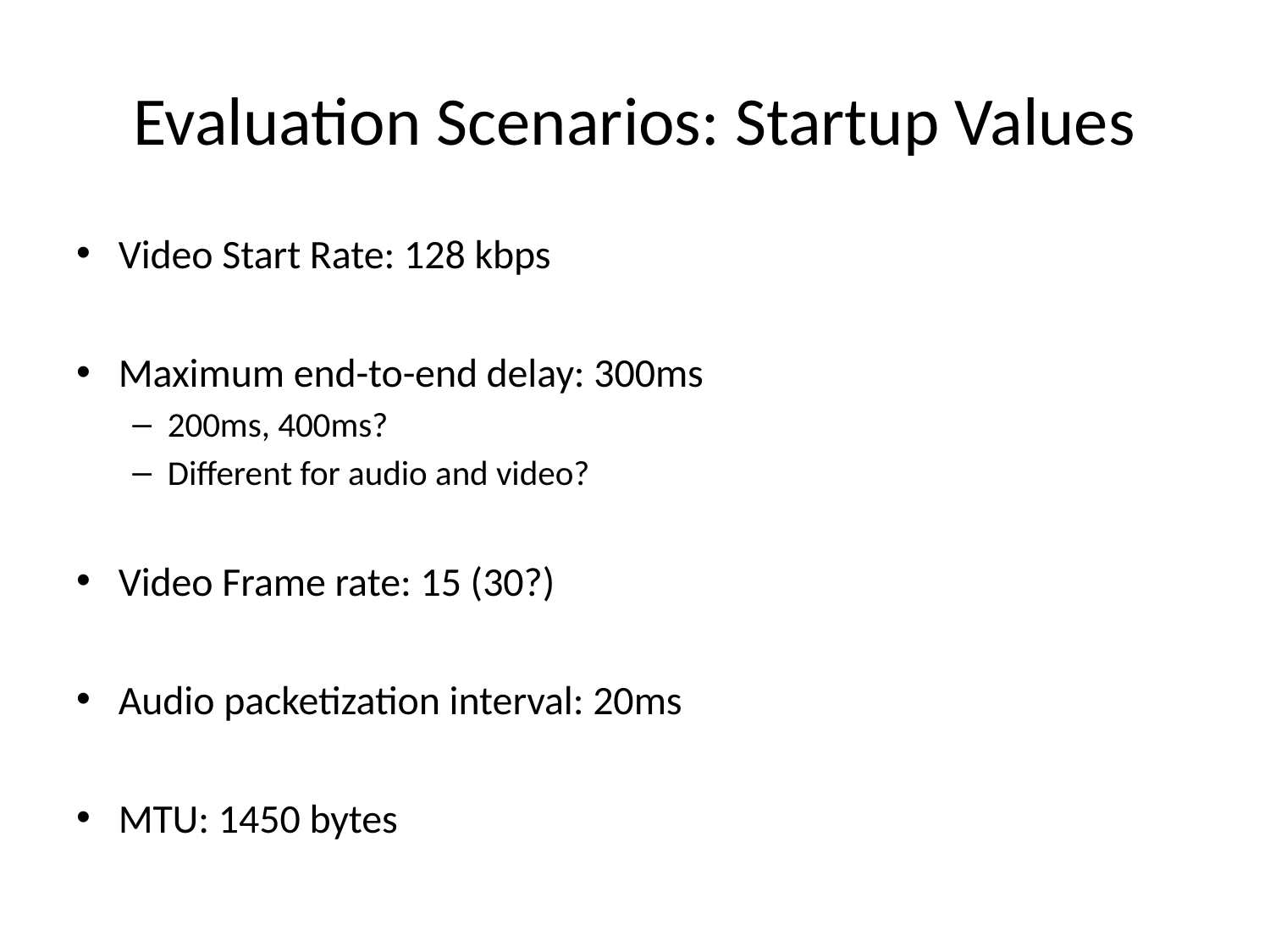

# Evaluation Scenarios: Startup Values
Video Start Rate: 128 kbps

Maximum end-to-end delay: 300ms
200ms, 400ms?
Different for audio and video?

Video Frame rate: 15 (30?)

Audio packetization interval: 20ms

MTU: 1450 bytes